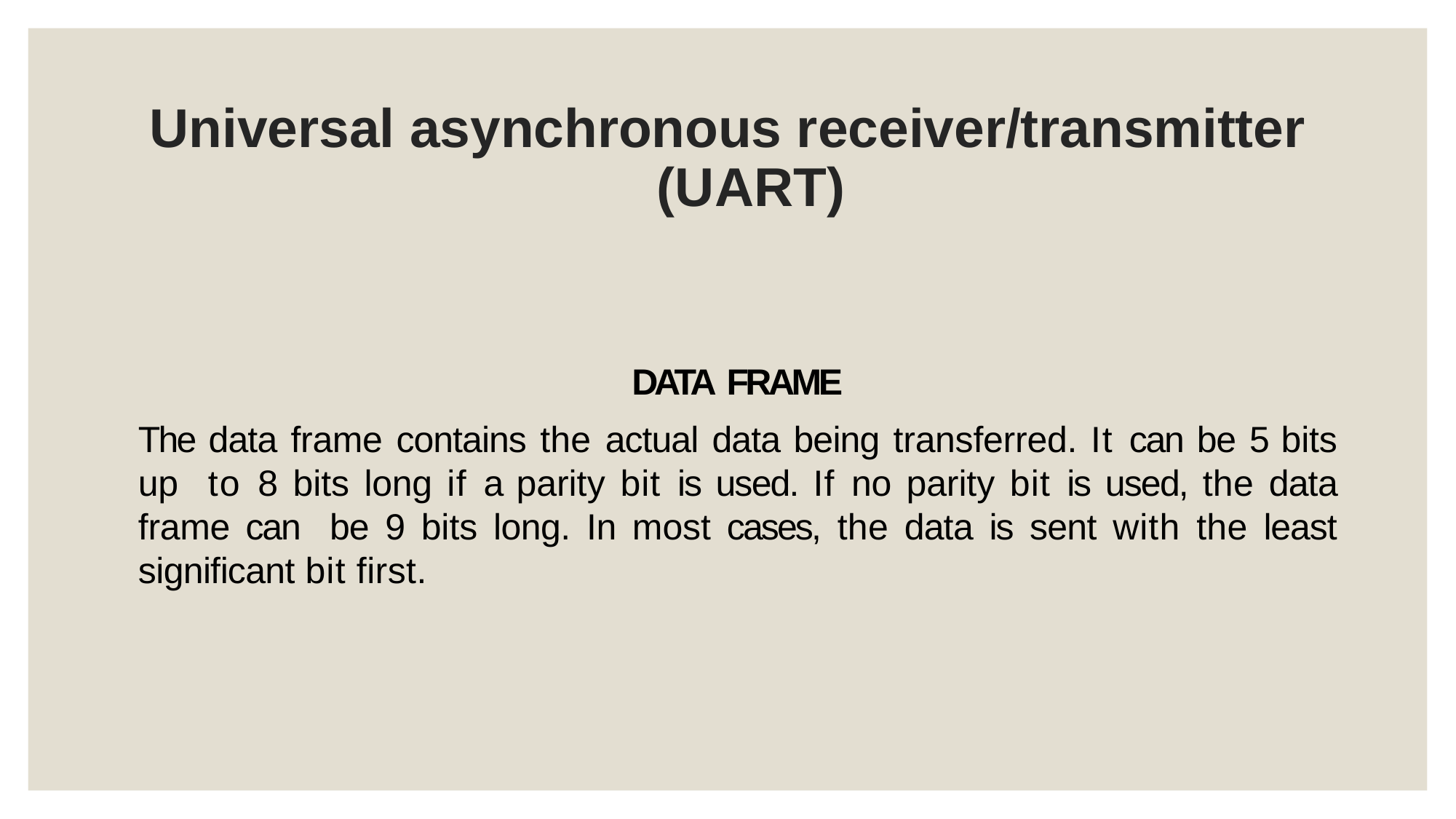

# Universal asynchronous receiver/transmitter  (UART)
DATA FRAME
The data frame contains the actual data being transferred. It can be 5 bits up  to 8 bits long if a parity bit is used. If no parity bit is used, the data frame can  be 9 bits long. In most cases, the data is sent with the least significant bit first.